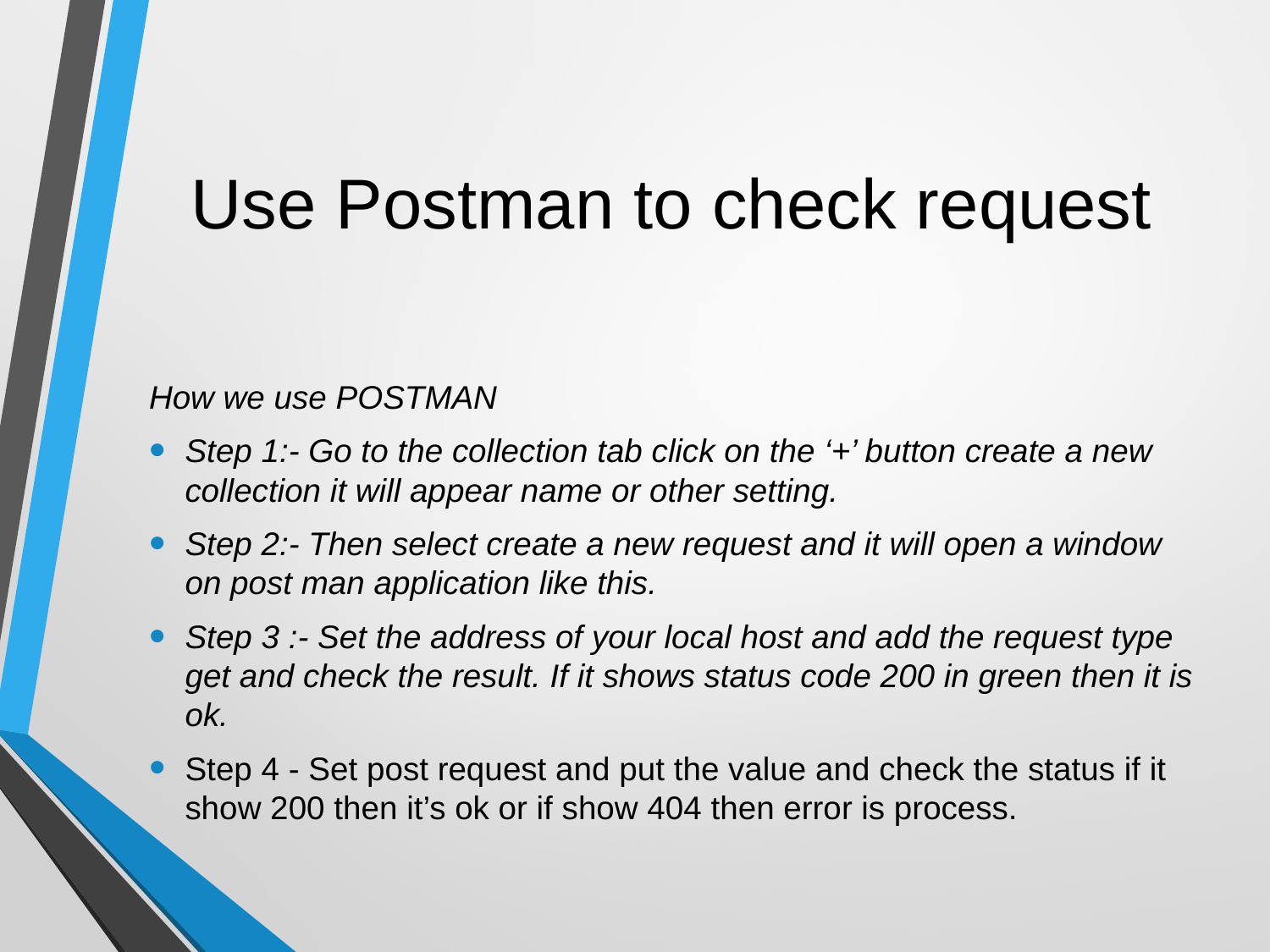

# Use Postman to check request
How we use POSTMAN
Step 1:- Go to the collection tab click on the ‘+’ button create a new collection it will appear name or other setting.
Step 2:- Then select create a new request and it will open a window on post man application like this.
Step 3 :- Set the address of your local host and add the request type get and check the result. If it shows status code 200 in green then it is ok.
Step 4 - Set post request and put the value and check the status if it show 200 then it’s ok or if show 404 then error is process.